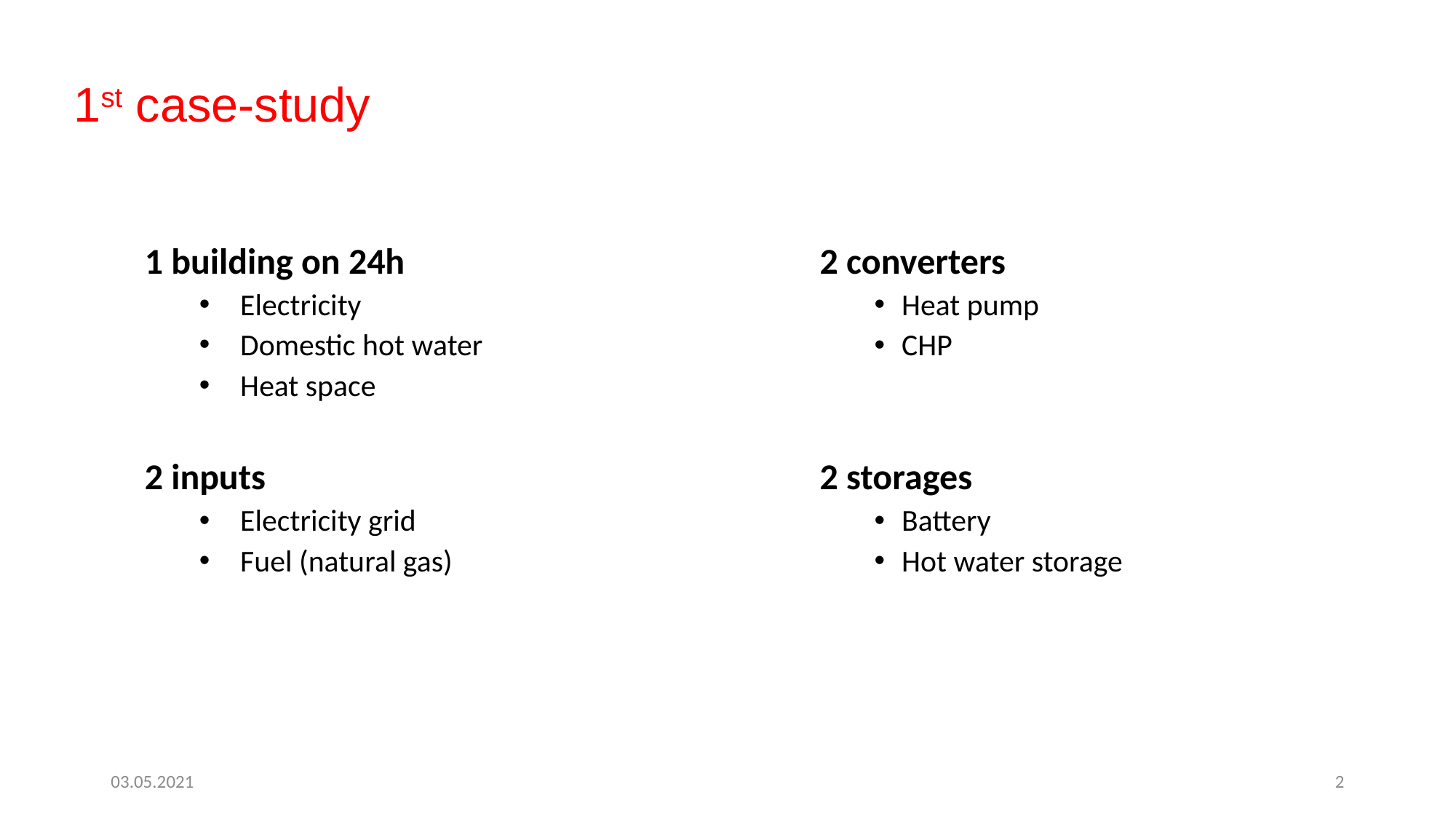

# 1st case-study
1 building on 24h
Electricity
Domestic hot water
Heat space

2 inputs
Electricity grid
Fuel (natural gas)
2 converters
Heat pump
CHP

2 storages
Battery
Hot water storage
03.05.2021
2